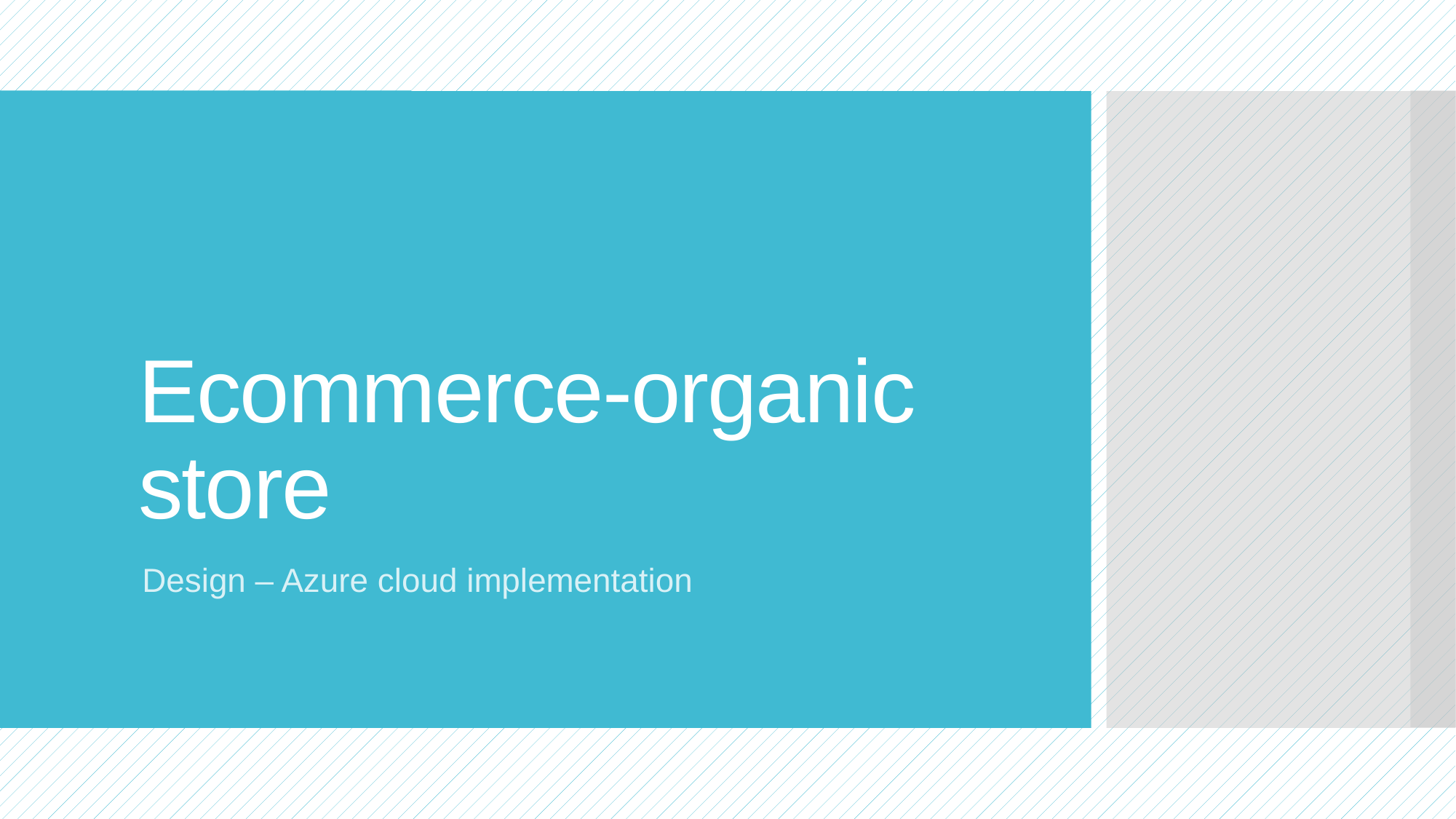

# Ecommerce-organic store
Design – Azure cloud implementation